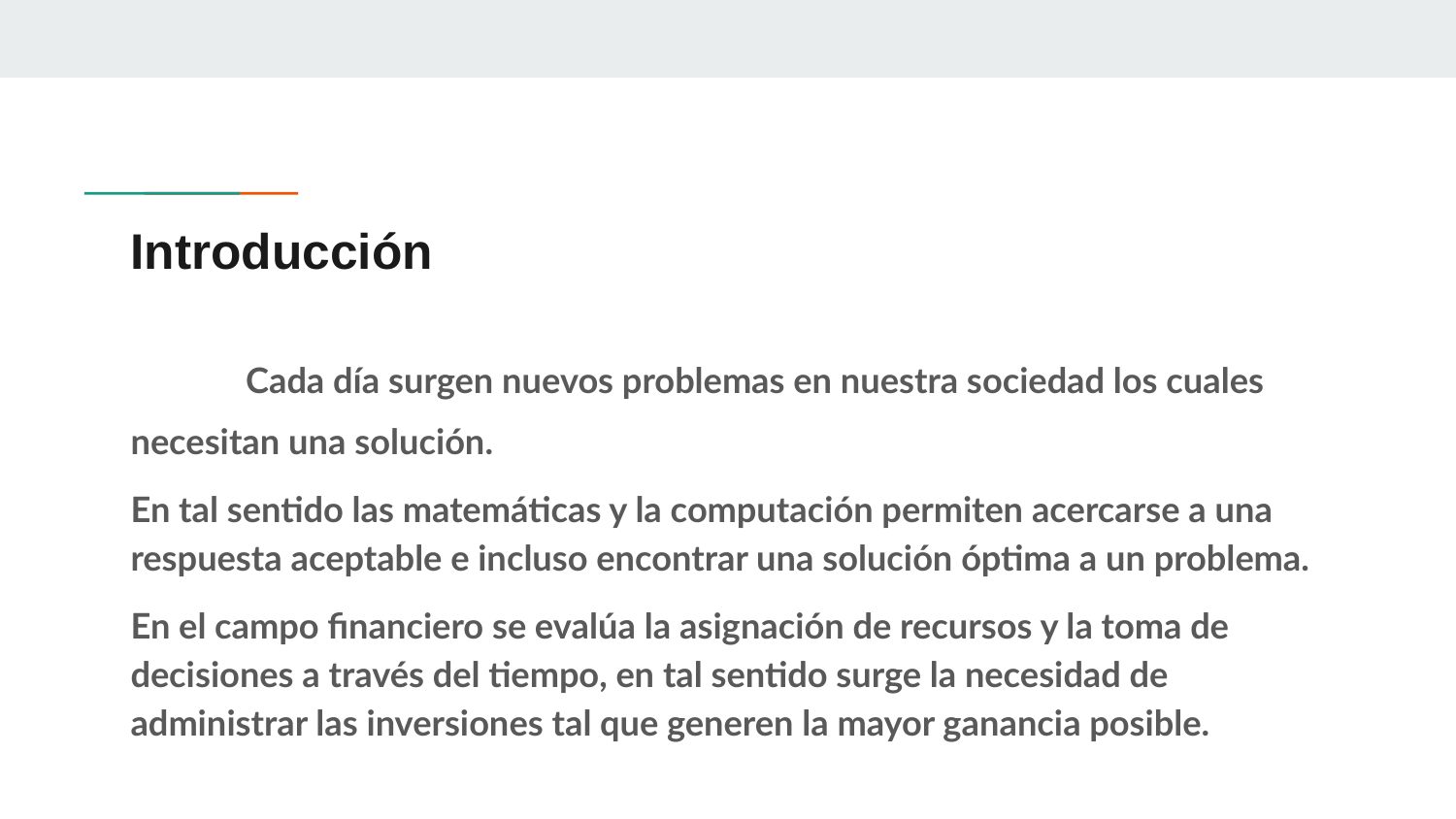

# Introducción
	Cada día surgen nuevos problemas en nuestra sociedad los cuales necesitan una solución.
En tal sentido las matemáticas y la computación permiten acercarse a una respuesta aceptable e incluso encontrar una solución óptima a un problema.
En el campo financiero se evalúa la asignación de recursos y la toma de decisiones a través del tiempo, en tal sentido surge la necesidad de administrar las inversiones tal que generen la mayor ganancia posible.